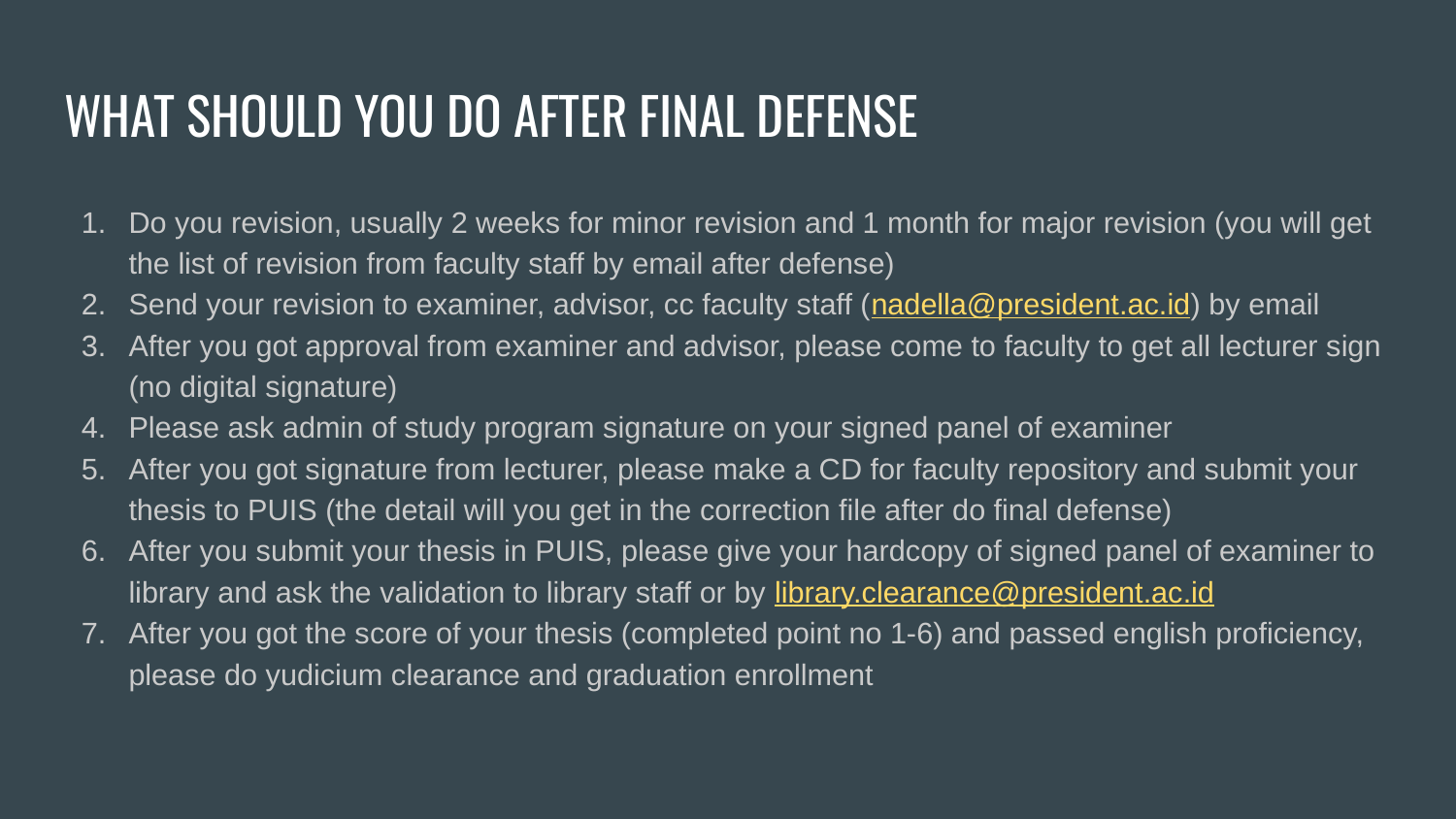

# WHAT SHOULD YOU DO AFTER FINAL DEFENSE
Do you revision, usually 2 weeks for minor revision and 1 month for major revision (you will get the list of revision from faculty staff by email after defense)
Send your revision to examiner, advisor, cc faculty staff (nadella@president.ac.id) by email
After you got approval from examiner and advisor, please come to faculty to get all lecturer sign (no digital signature)
Please ask admin of study program signature on your signed panel of examiner
After you got signature from lecturer, please make a CD for faculty repository and submit your thesis to PUIS (the detail will you get in the correction file after do final defense)
After you submit your thesis in PUIS, please give your hardcopy of signed panel of examiner to library and ask the validation to library staff or by library.clearance@president.ac.id
After you got the score of your thesis (completed point no 1-6) and passed english proficiency, please do yudicium clearance and graduation enrollment